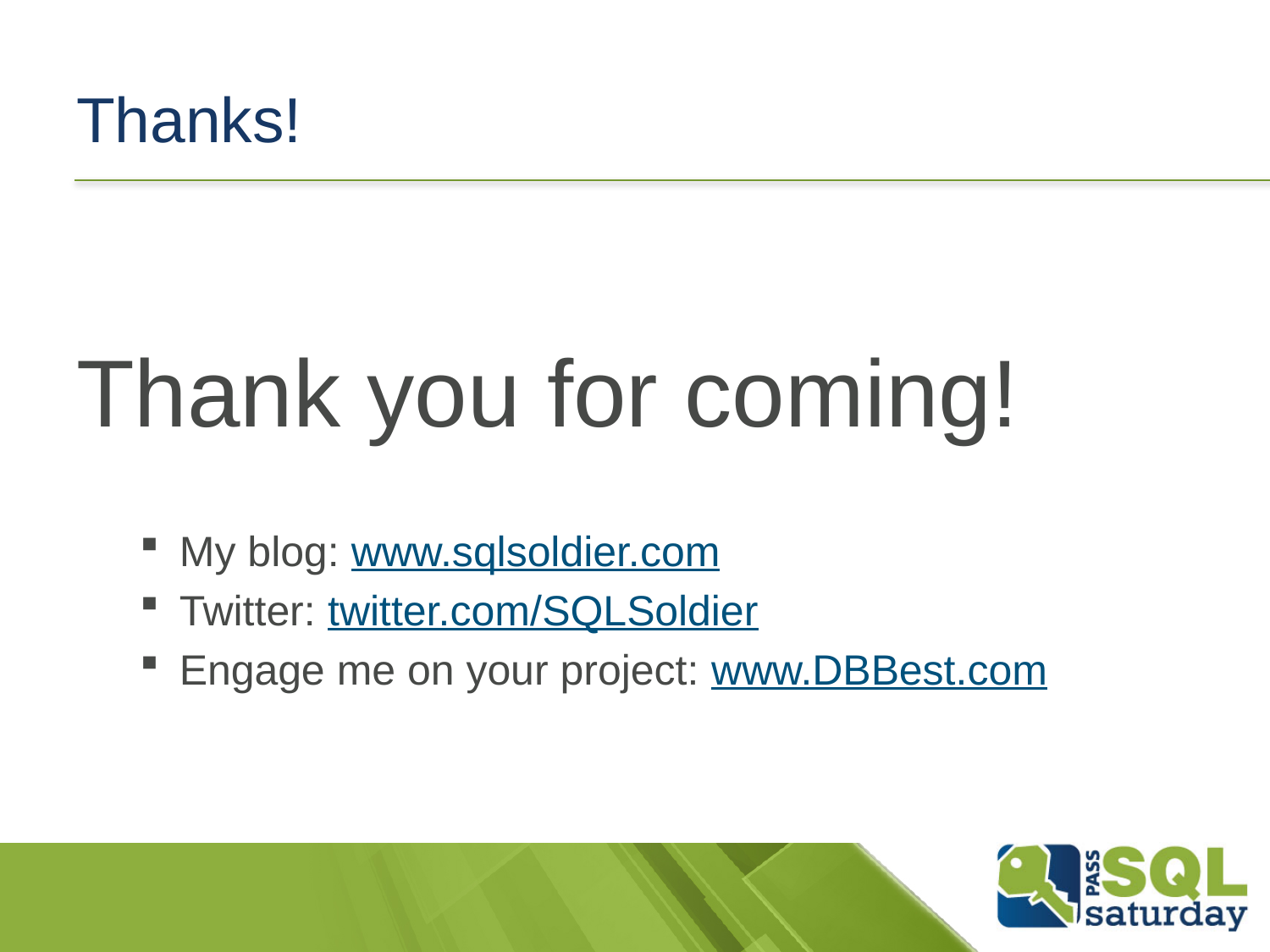

# Thanks!

Thank you for coming!

My blog: www.sqlsoldier.com
Twitter: twitter.com/SQLSoldier
Engage me on your project: www.DBBest.com